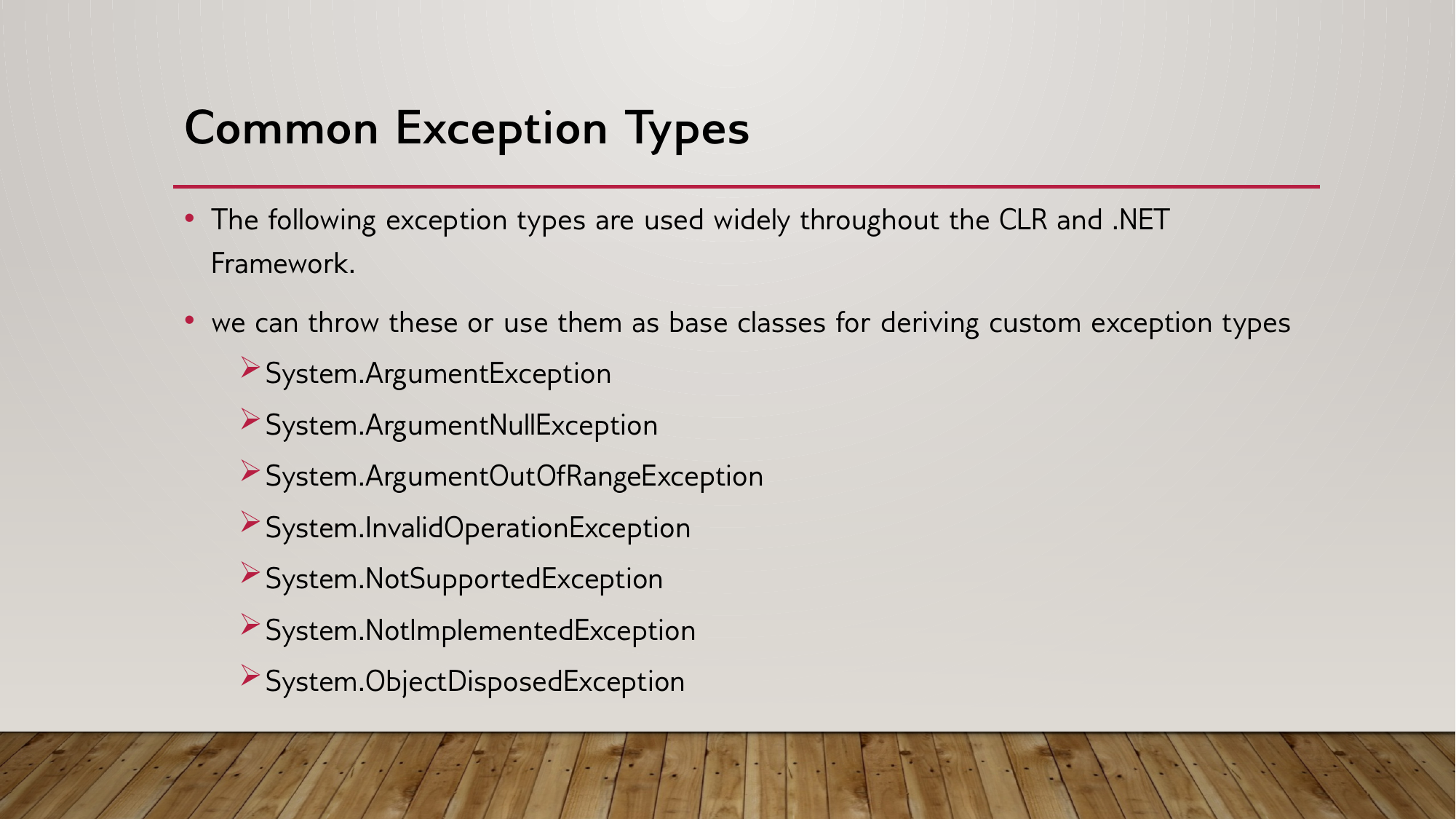

# Common Exception Types
The following exception types are used widely throughout the CLR and .NET Framework.
we can throw these or use them as base classes for deriving custom exception types
System.ArgumentException
System.ArgumentNullException
System.ArgumentOutOfRangeException
System.InvalidOperationException
System.NotSupportedException
System.NotImplementedException
System.ObjectDisposedException